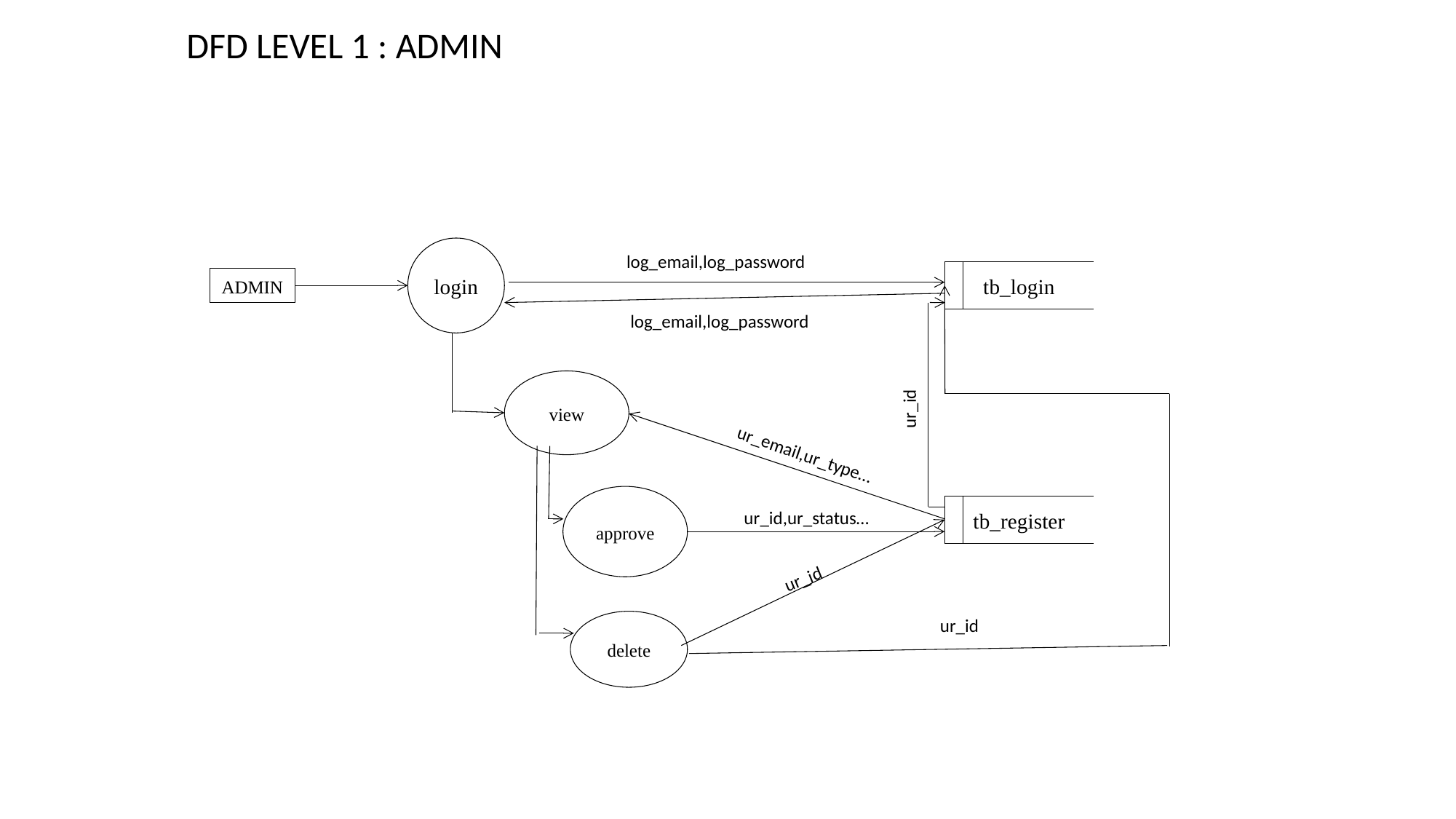

# DFD LEVEL 1 : ADMIN
login
log_email,log_password
tb_login
ADMIN
log_email,log_password
view
ur_id
ur_email,ur_type…
approve
tb_register
ur_id,ur_status…
ur_id
ur_id
delete